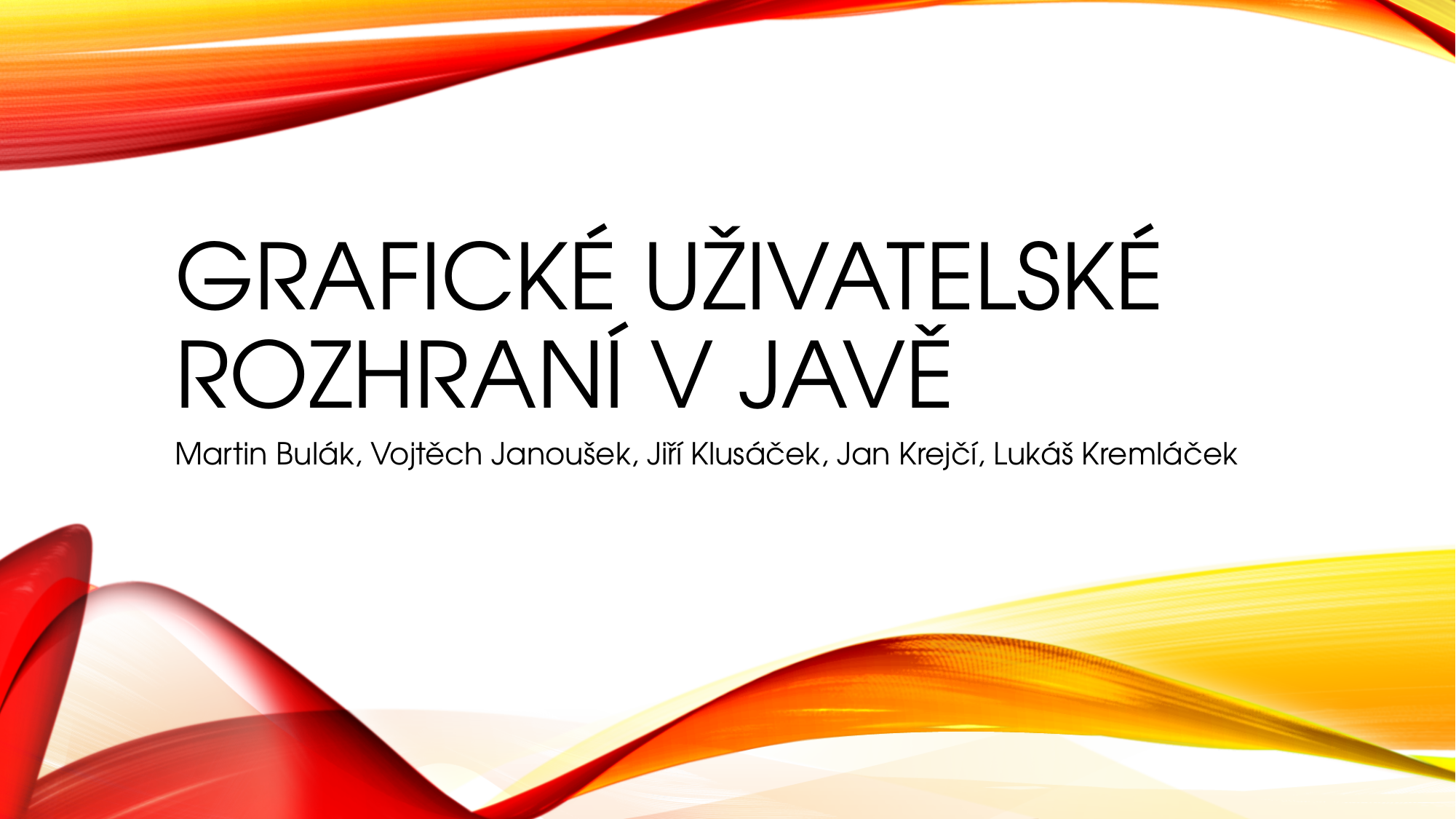

# Grafické uživatelské rozhraní v JAVě
Martin Bulák, Vojtěch Janoušek, Jiří Klusáček, Jan Krejčí, Lukáš Kremláček